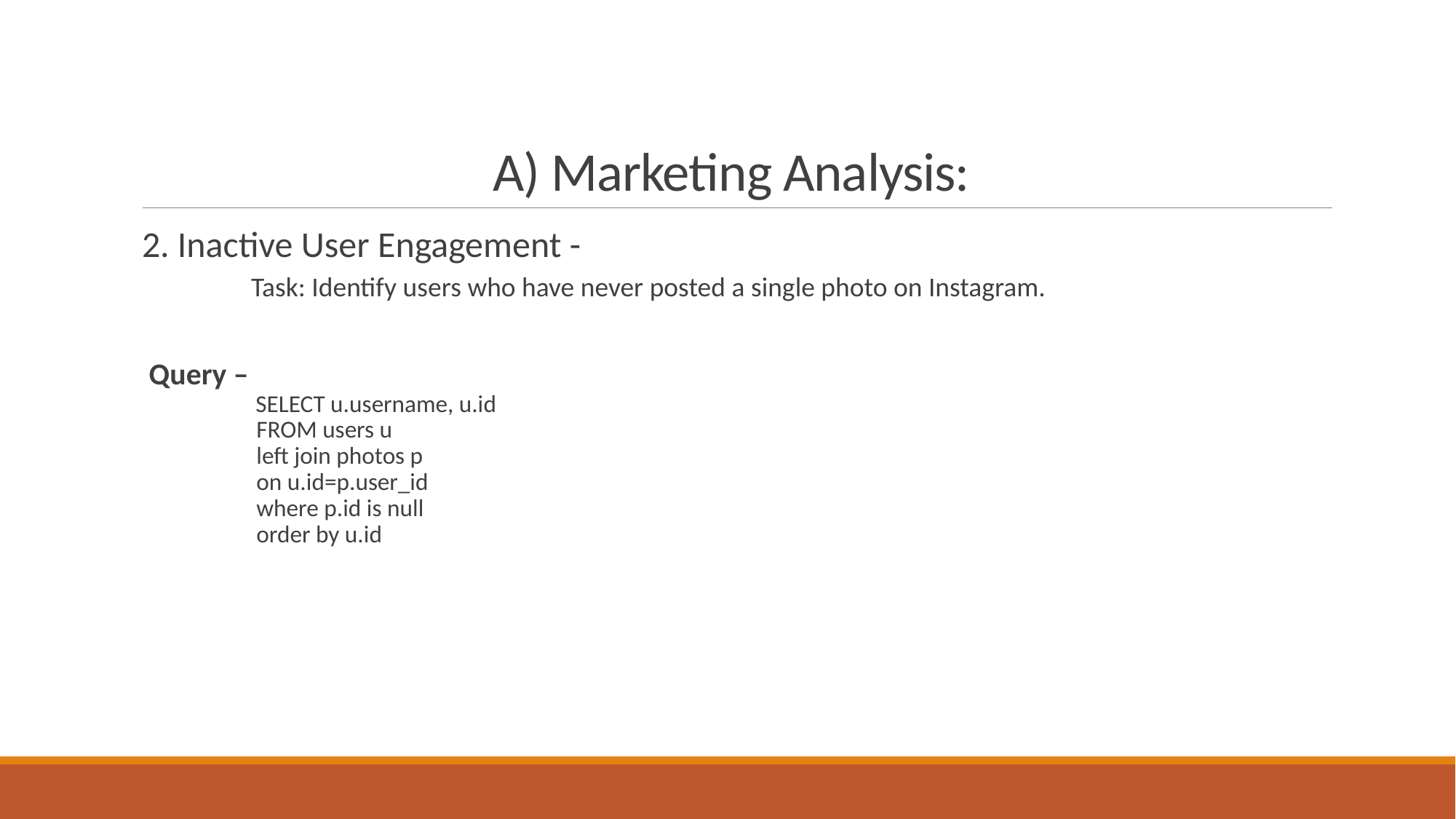

# A) Marketing Analysis:
2. Inactive User Engagement -
	Task: Identify users who have never posted a single photo on Instagram.
 Query –
	 SELECT u.username, u.id
	 FROM users u
	 left join photos p
	 on u.id=p.user_id
	 where p.id is null
	 order by u.id